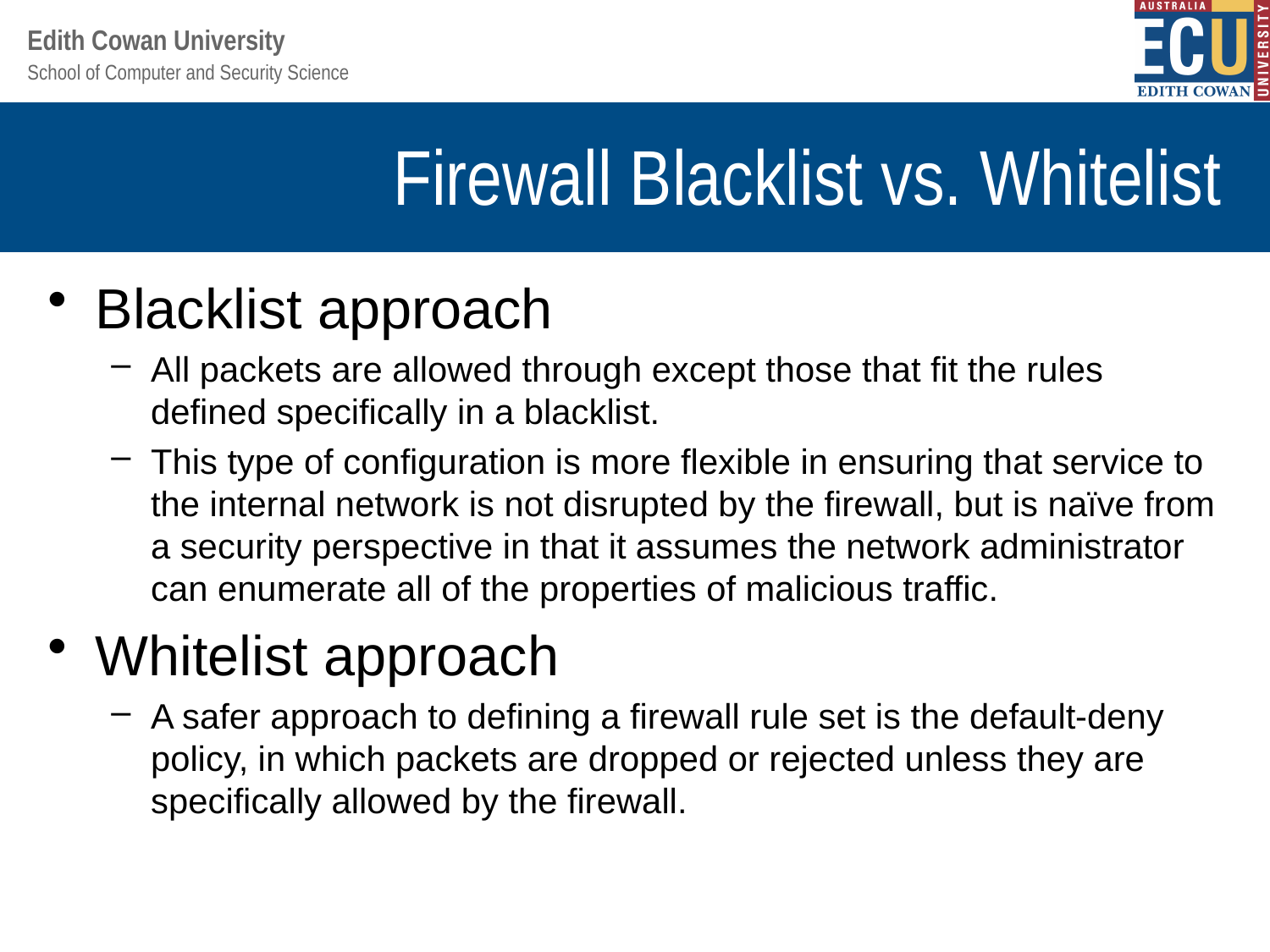

# Firewall Blacklist vs. Whitelist
Blacklist approach
All packets are allowed through except those that fit the rules defined specifically in a blacklist.
This type of configuration is more flexible in ensuring that service to the internal network is not disrupted by the firewall, but is naïve from a security perspective in that it assumes the network administrator can enumerate all of the properties of malicious traffic.
Whitelist approach
A safer approach to defining a firewall rule set is the default-deny policy, in which packets are dropped or rejected unless they are specifically allowed by the firewall.